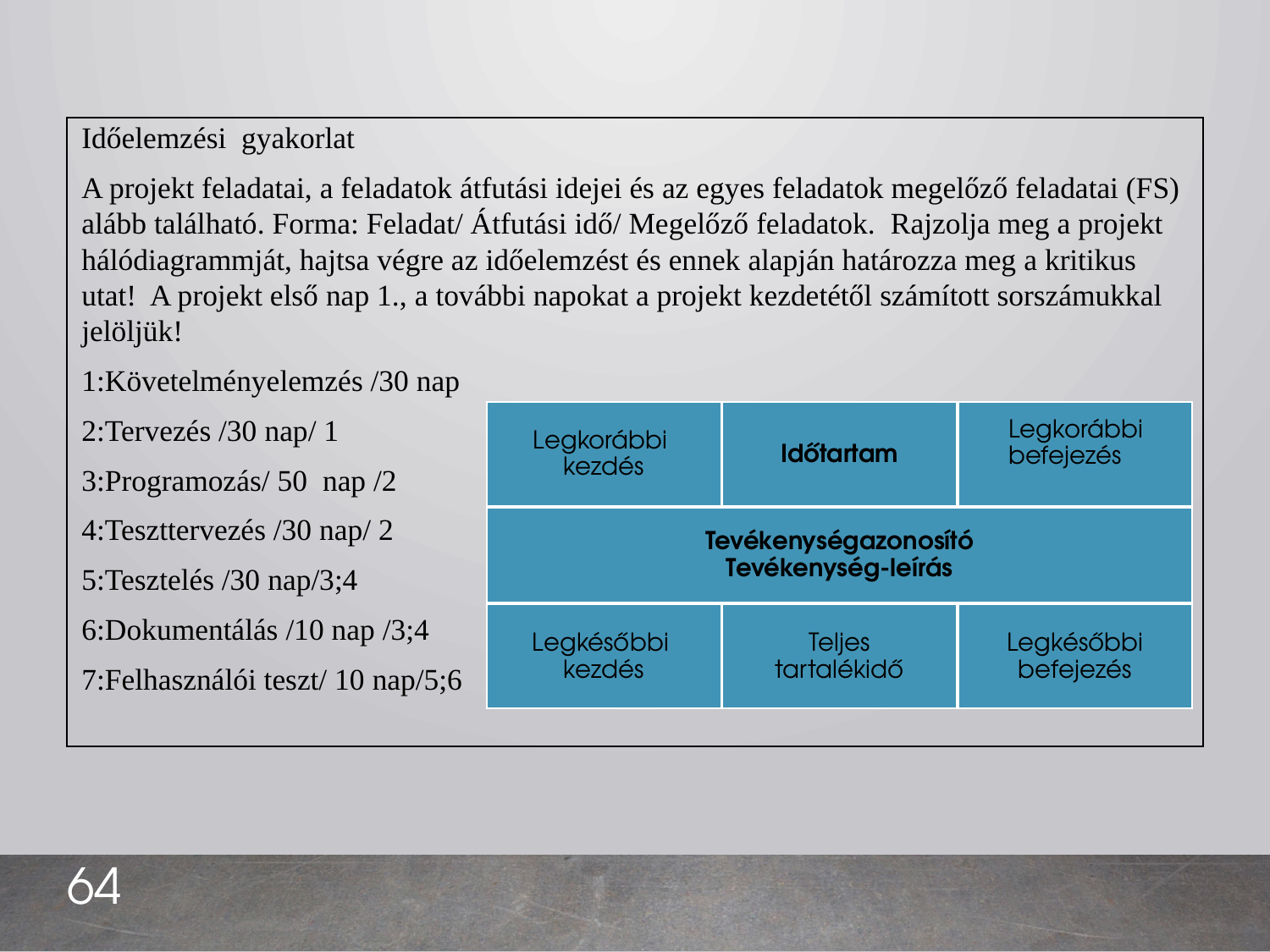

| Időelemzési gyakorlat A projekt feladatai, a feladatok átfutási idejei és az egyes feladatok megelőző feladatai (FS) alább található. Forma: Feladat/ Átfutási idő/ Megelőző feladatok. Rajzolja meg a projekt hálódiagrammját, hajtsa végre az időelemzést és ennek alapján határozza meg a kritikus utat! A projekt első nap 1., a további napokat a projekt kezdetétől számított sorszámukkal jelöljük! 1:Követelményelemzés /30 nap 2:Tervezés /30 nap/ 1 3:Programozás/ 50 nap /2 4:Teszttervezés /30 nap/ 2 5:Tesztelés /30 nap/3;4 6:Dokumentálás /10 nap /3;4 7:Felhasználói teszt/ 10 nap/5;6 |
| --- |
Legkorábbi
kezdés
Időtartam

Legkorábbi
befejezés
Tevékenységazonosító
Tevékenység-leírás
Legkésőbbi
kezdés
Teljes
tartalékidő
Legkésőbbi
befejezés
64